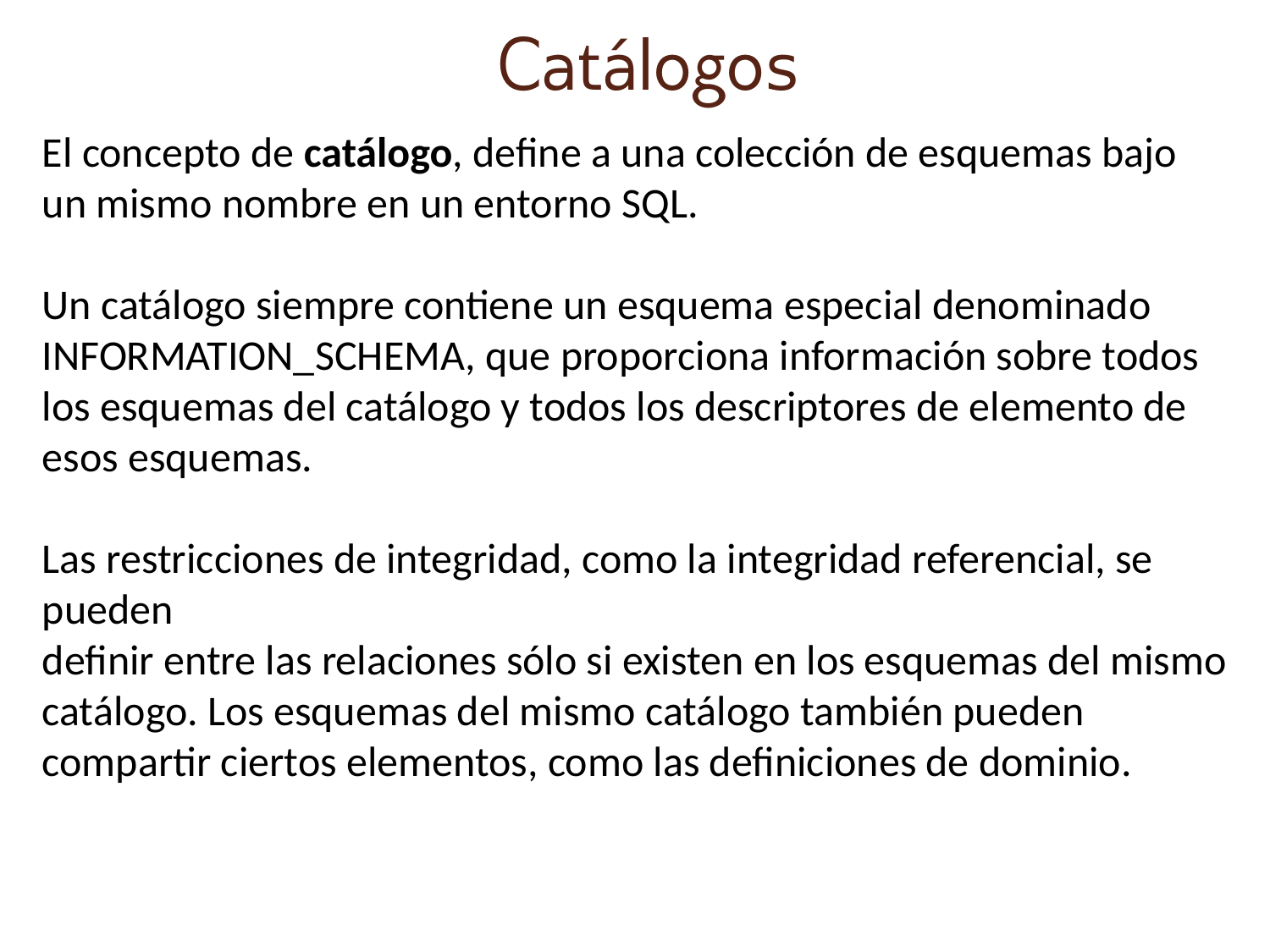

Catálogos
El concepto de catálogo, define a una colección de esquemas bajo un mismo nombre en un entorno SQL.

Un catálogo siempre contiene un esquema especial denominado INFORMATION_SCHEMA, que proporciona información sobre todos los esquemas del catálogo y todos los descriptores de elemento de esos esquemas.

Las restricciones de integridad, como la integridad referencial, se pueden
definir entre las relaciones sólo si existen en los esquemas del mismo catálogo. Los esquemas del mismo catálogo también pueden compartir ciertos elementos, como las definiciones de dominio.